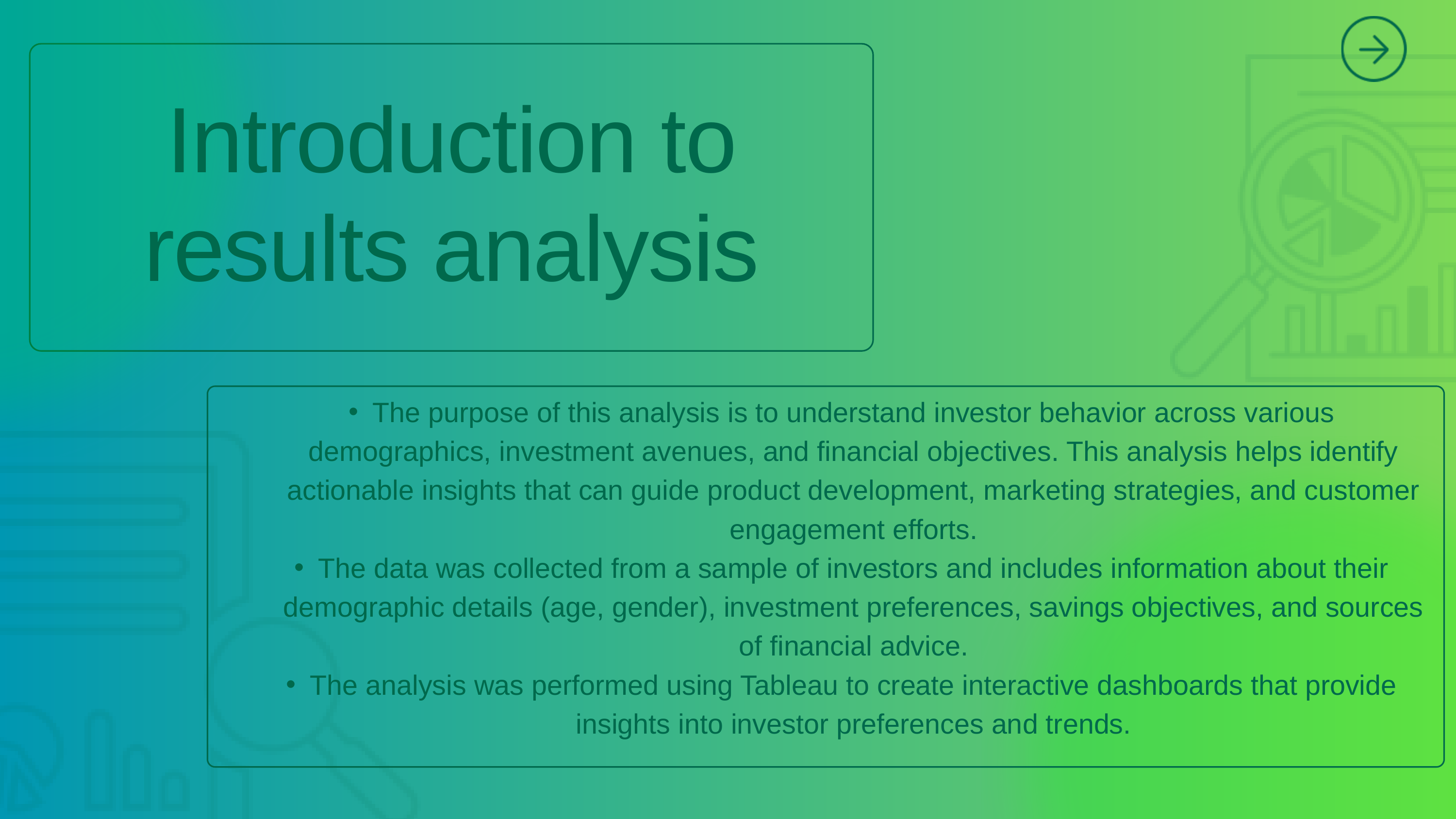

Introduction to results analysis

The purpose of this analysis is to understand investor behavior across various demographics, investment avenues, and financial objectives. This analysis helps identify actionable insights that can guide product development, marketing strategies, and customer engagement efforts.
The data was collected from a sample of investors and includes information about their demographic details (age, gender), investment preferences, savings objectives, and sources of financial advice.
The analysis was performed using Tableau to create interactive dashboards that provide insights into investor preferences and trends.